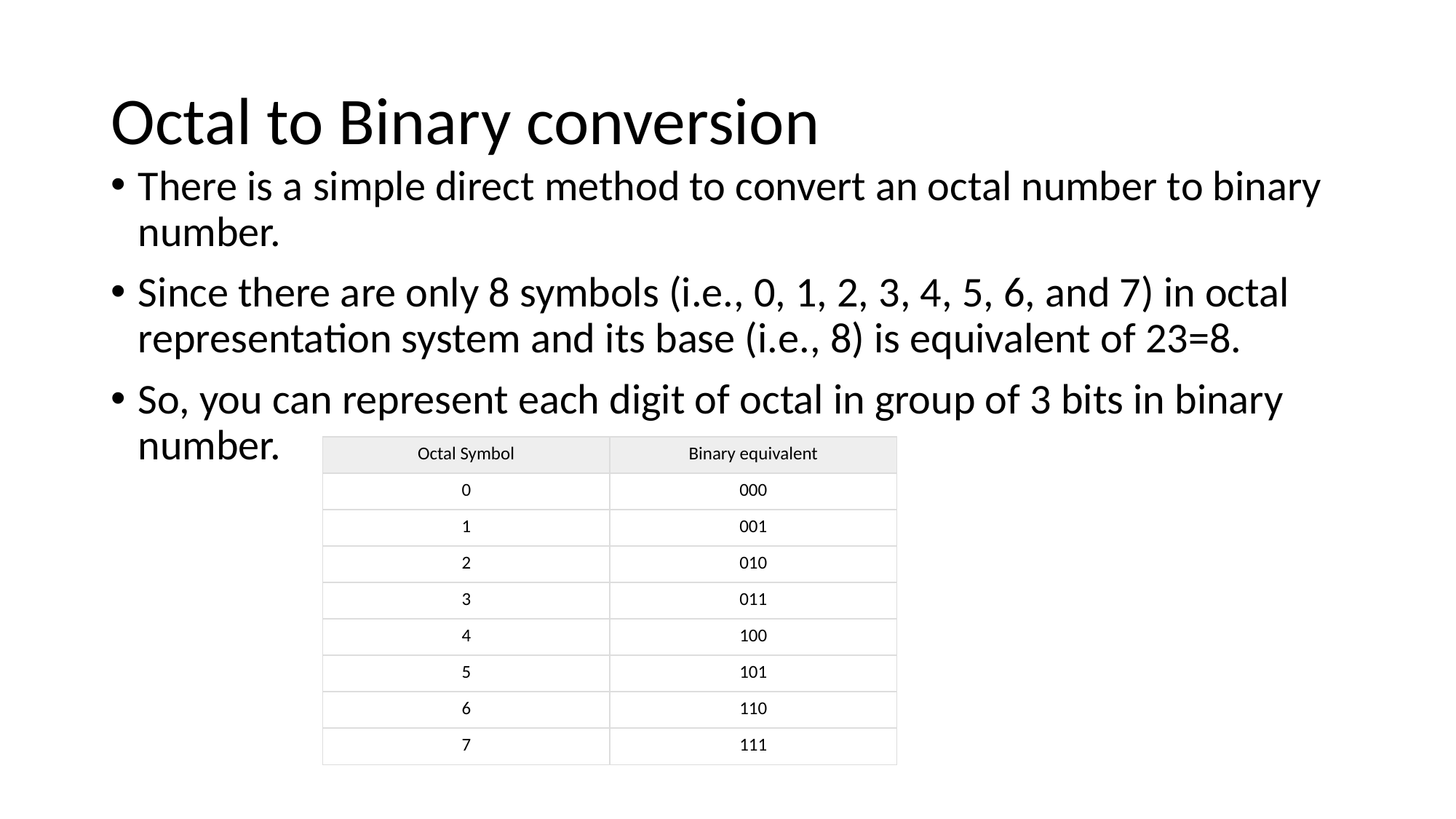

# Octal to Binary conversion
There is a simple direct method to convert an octal number to binary number.
Since there are only 8 symbols (i.e., 0, 1, 2, 3, 4, 5, 6, and 7) in octal representation system and its base (i.e., 8) is equivalent of 23=8.
So, you can represent each digit of octal in group of 3 bits in binary number.

| Octal Symbol | Binary equivalent |
| --- | --- |
| 0 | 000 |
| 1 | 001 |
| 2 | 010 |
| 3 | 011 |
| 4 | 100 |
| 5 | 101 |
| 6 | 110 |
| 7 | 111 |